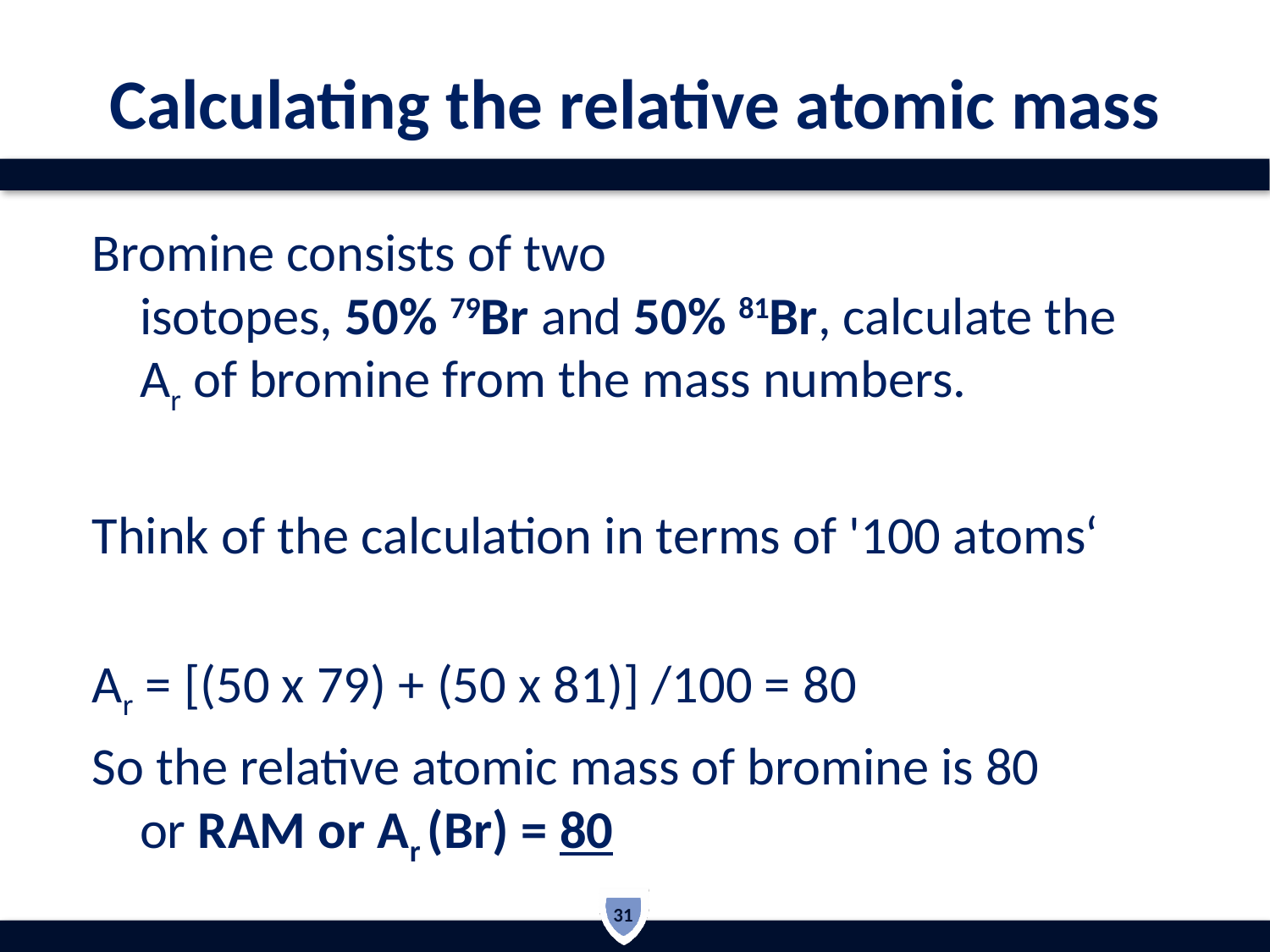

# Calculating the relative atomic mass
Bromine consists of two isotopes, 50% 79Br and 50% 81Br, calculate the Ar of bromine from the mass numbers.

Think of the calculation in terms of '100 atoms‘

Ar = [(50 x 79) + (50 x 81)] /100 = 80
So the relative atomic mass of bromine is 80 or RAM or Ar (Br) = 80

31